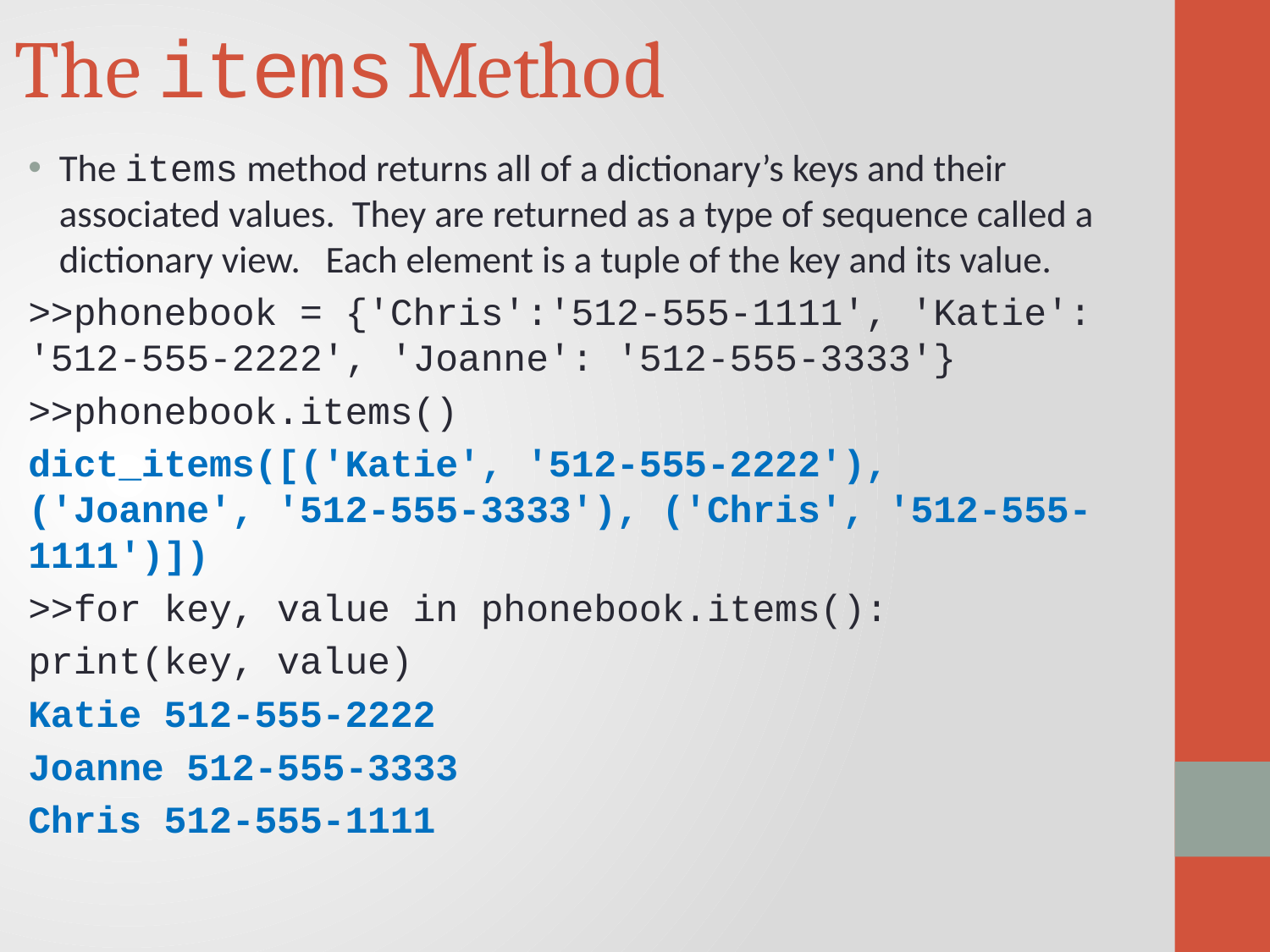

# The items Method
The items method returns all of a dictionary’s keys and their associated values.  They are returned as a type of sequence called a dictionary view.   Each element is a tuple of the key and its value.
>>phonebook = {'Chris':'512-555-1111', 'Katie': '512-555-2222', 'Joanne': '512-555-3333'}
>>phonebook.items()
dict_items([('Katie', '512-555-2222'), ('Joanne', '512-555-3333'), ('Chris', '512-555-1111')])
>>for key, value in phonebook.items():
	print(key, value)
Katie 512-555-2222
Joanne 512-555-3333
Chris 512-555-1111